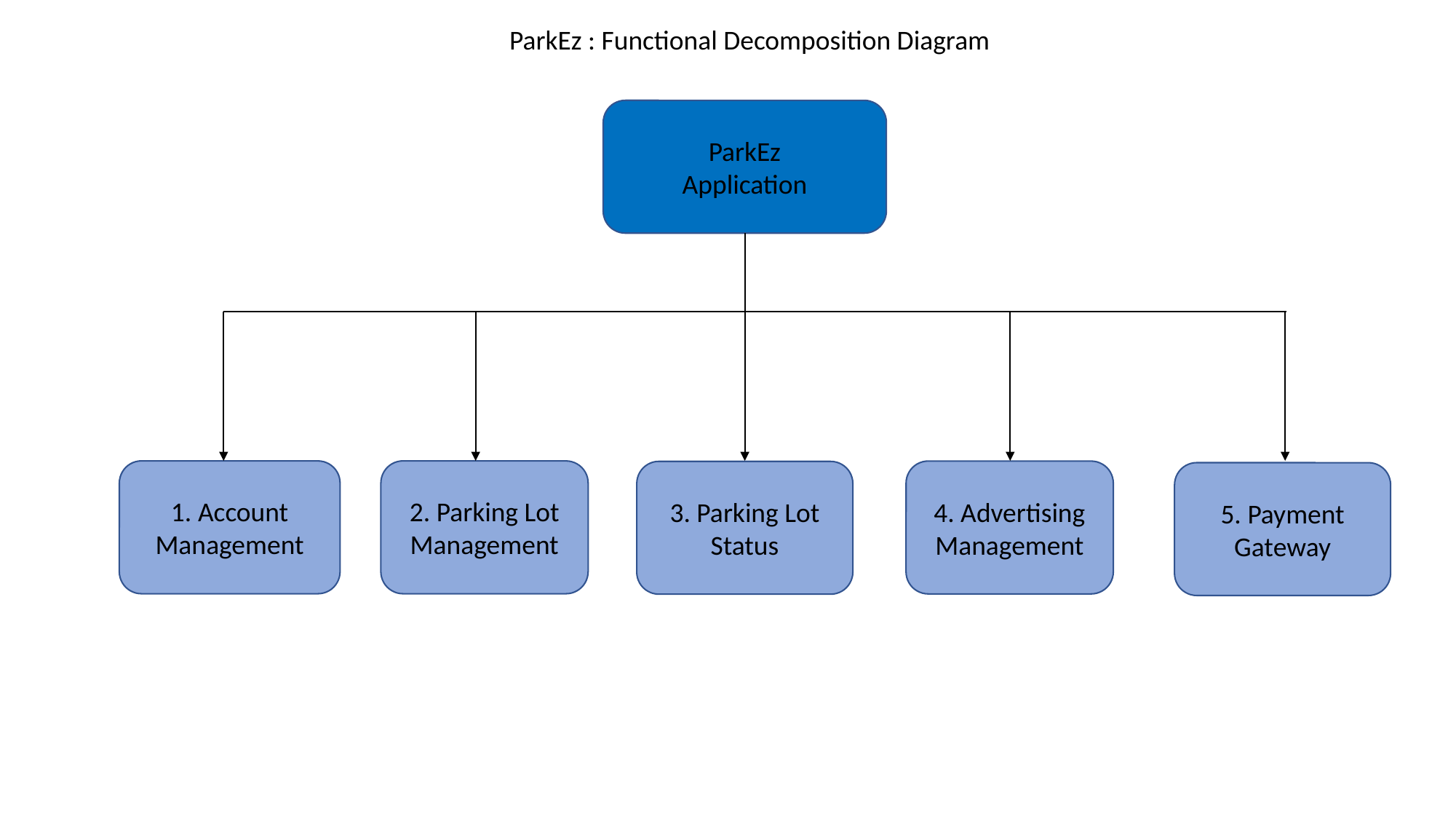

ParkEz : Functional Decomposition Diagram
ParkEz
Application
1. Account Management
2. Parking Lot Management
4. Advertising Management
3. Parking Lot
Status
5. Payment Gateway